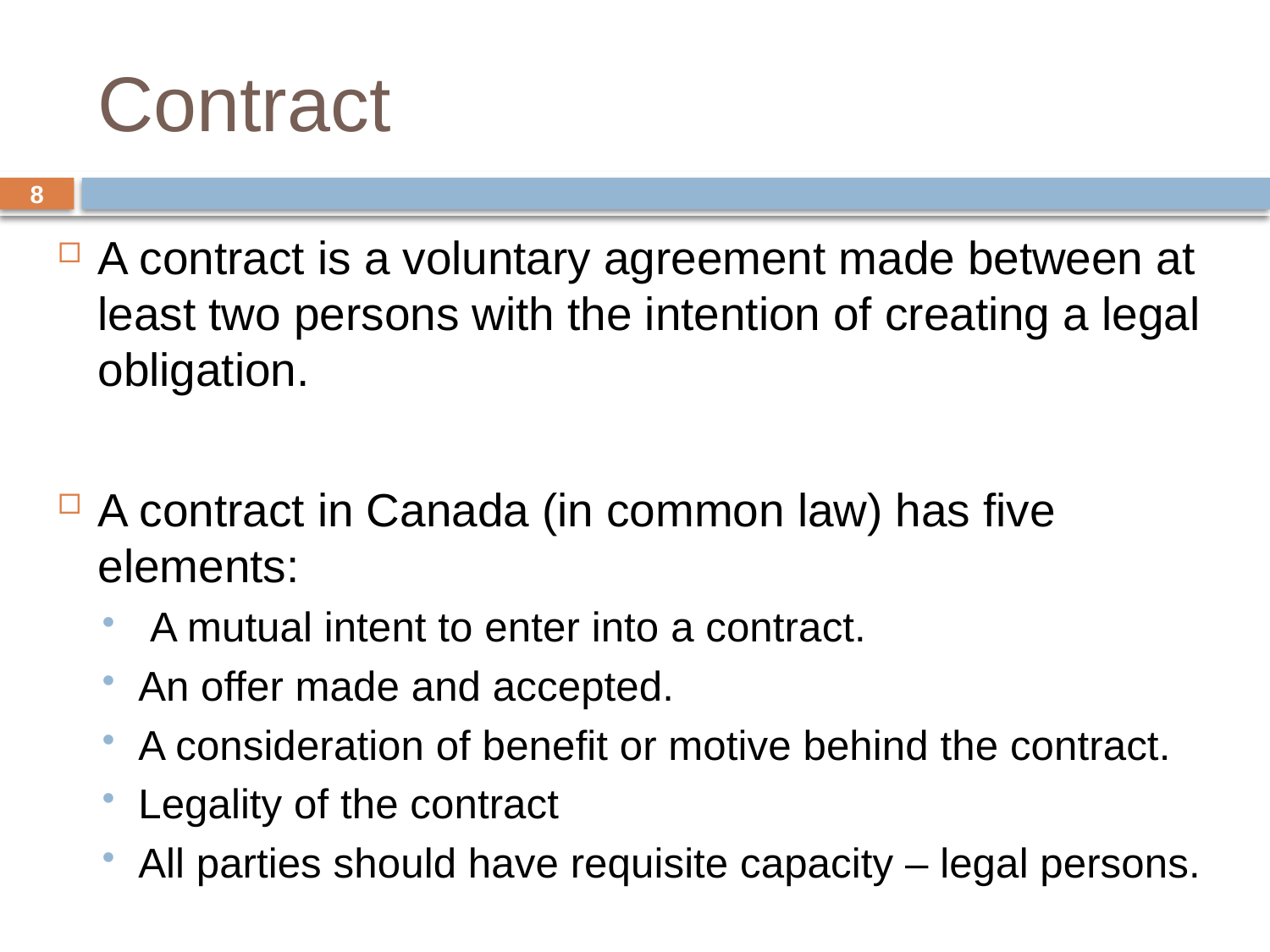

# Contract
8
A contract is a voluntary agreement made between at least two persons with the intention of creating a legal obligation.

A contract in Canada (in common law) has five elements:
 A mutual intent to enter into a contract.
An offer made and accepted.
A consideration of benefit or motive behind the contract.
Legality of the contract
All parties should have requisite capacity – legal persons.